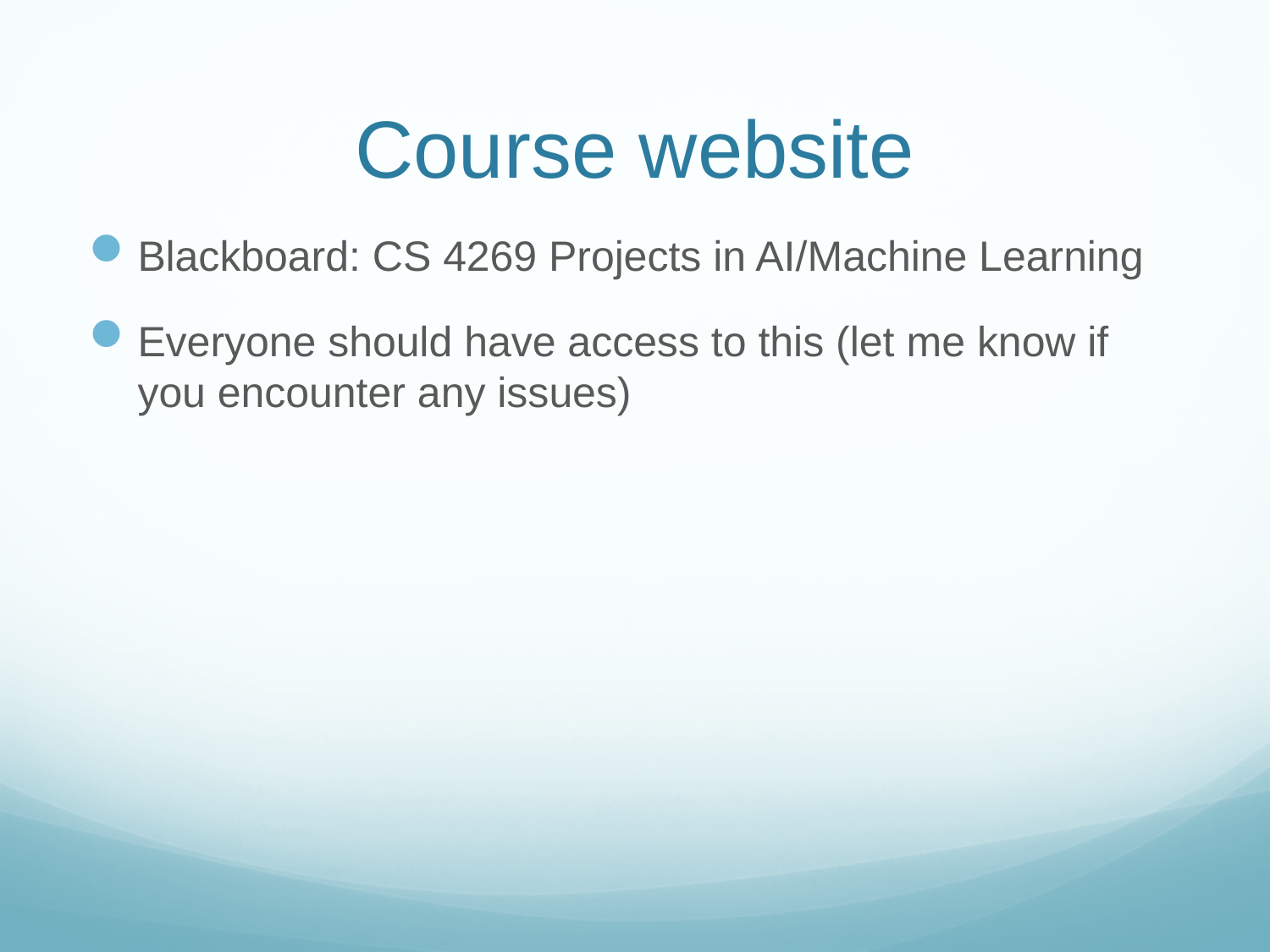

# Course website
Blackboard: CS 4269 Projects in AI/Machine Learning
Everyone should have access to this (let me know if you encounter any issues)